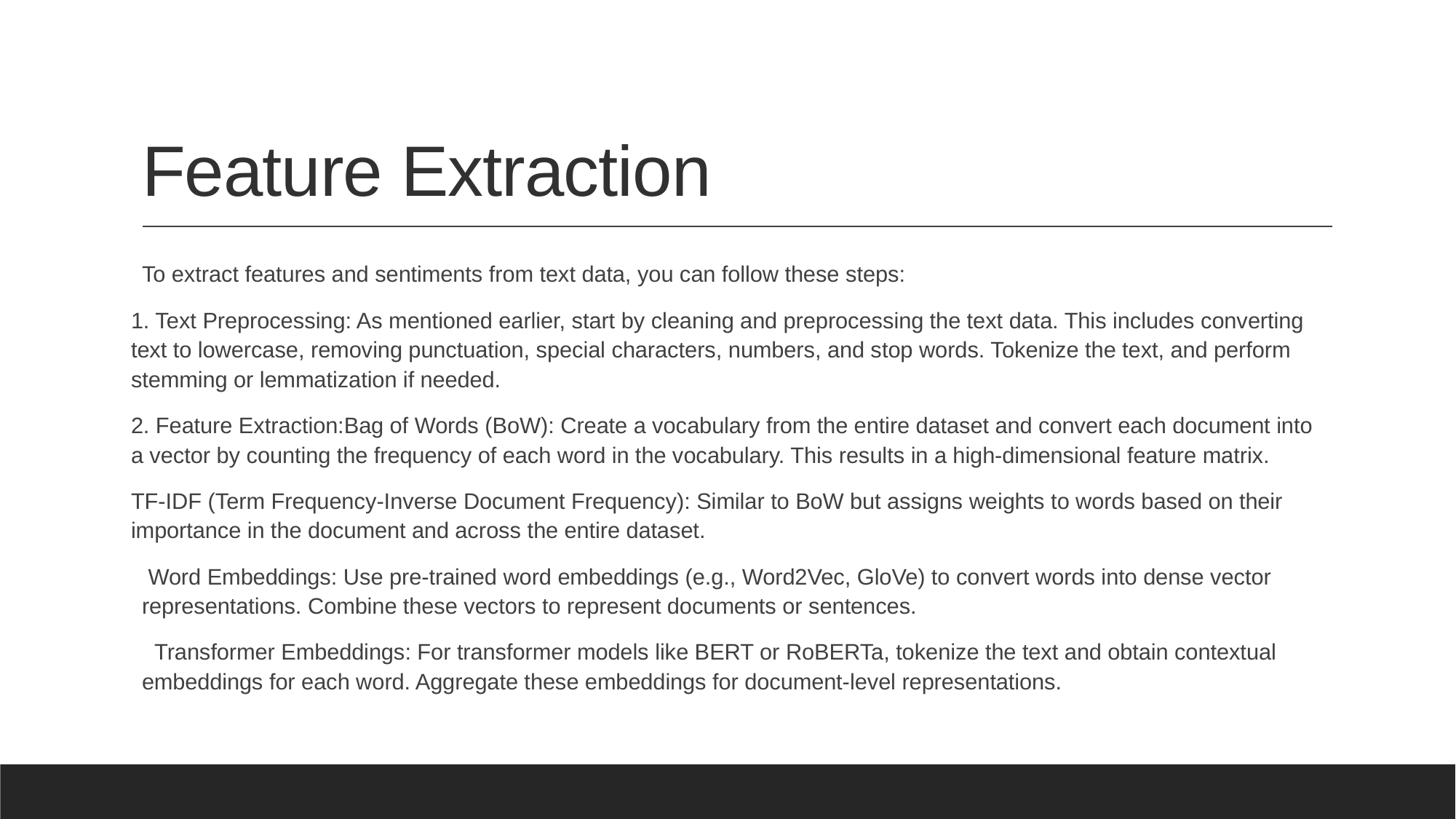

# Feature Extraction
To extract features and sentiments from text data, you can follow these steps:
1. Text Preprocessing: As mentioned earlier, start by cleaning and preprocessing the text data. This includes converting text to lowercase, removing punctuation, special characters, numbers, and stop words. Tokenize the text, and perform stemming or lemmatization if needed.
2. Feature Extraction:Bag of Words (BoW): Create a vocabulary from the entire dataset and convert each document into a vector by counting the frequency of each word in the vocabulary. This results in a high-dimensional feature matrix.
TF-IDF (Term Frequency-Inverse Document Frequency): Similar to BoW but assigns weights to words based on their importance in the document and across the entire dataset.
 Word Embeddings: Use pre-trained word embeddings (e.g., Word2Vec, GloVe) to convert words into dense vector representations. Combine these vectors to represent documents or sentences.
  Transformer Embeddings: For transformer models like BERT or RoBERTa, tokenize the text and obtain contextual embeddings for each word. Aggregate these embeddings for document-level representations.